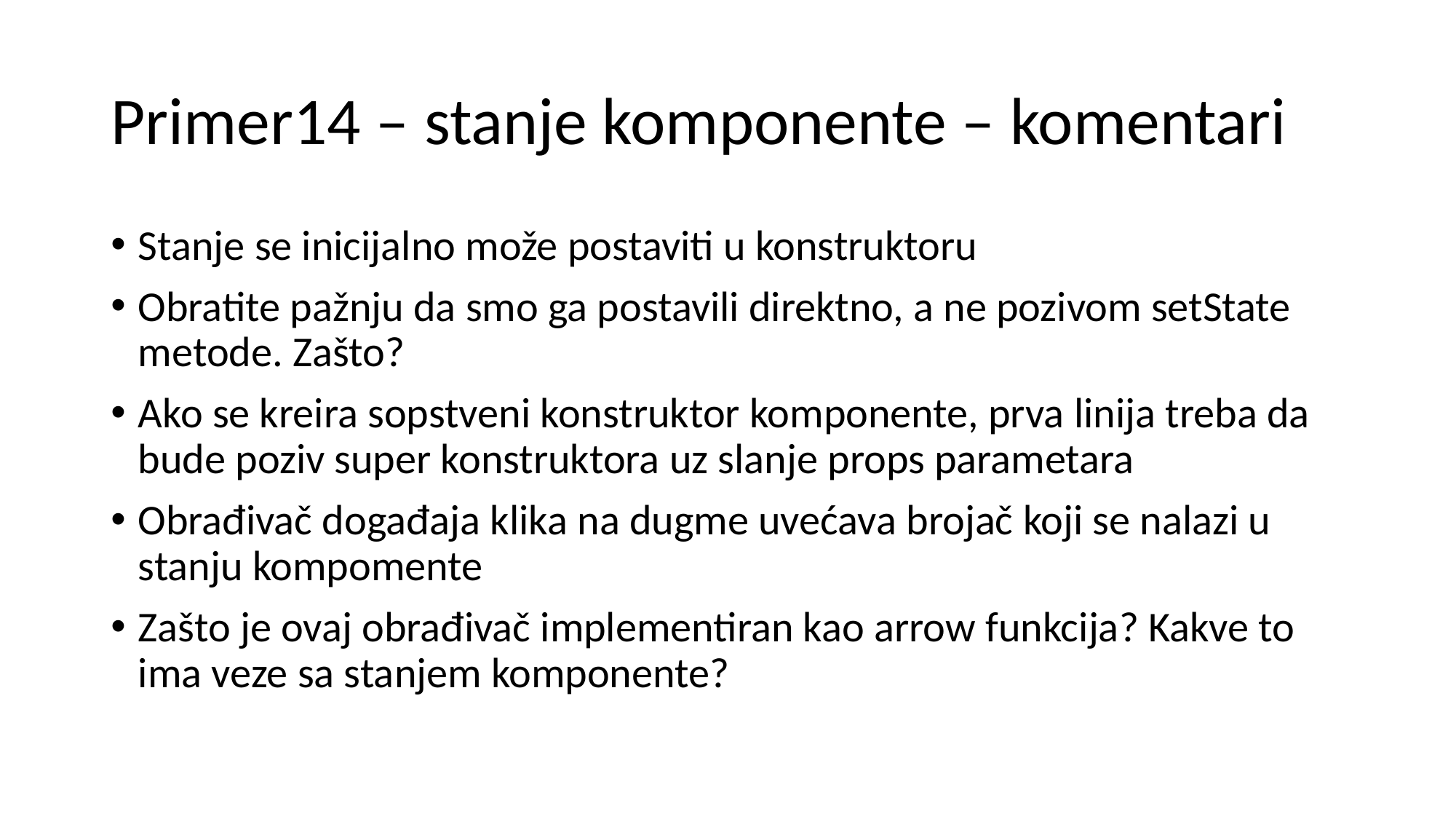

# Primer14 – stanje komponente – komentari
Stanje se inicijalno može postaviti u konstruktoru
Obratite pažnju da smo ga postavili direktno, a ne pozivom setState metode. Zašto?
Ako se kreira sopstveni konstruktor komponente, prva linija treba da bude poziv super konstruktora uz slanje props parametara
Obrađivač događaja klika na dugme uvećava brojač koji se nalazi u stanju kompomente
Zašto je ovaj obrađivač implementiran kao arrow funkcija? Kakve to ima veze sa stanjem komponente?